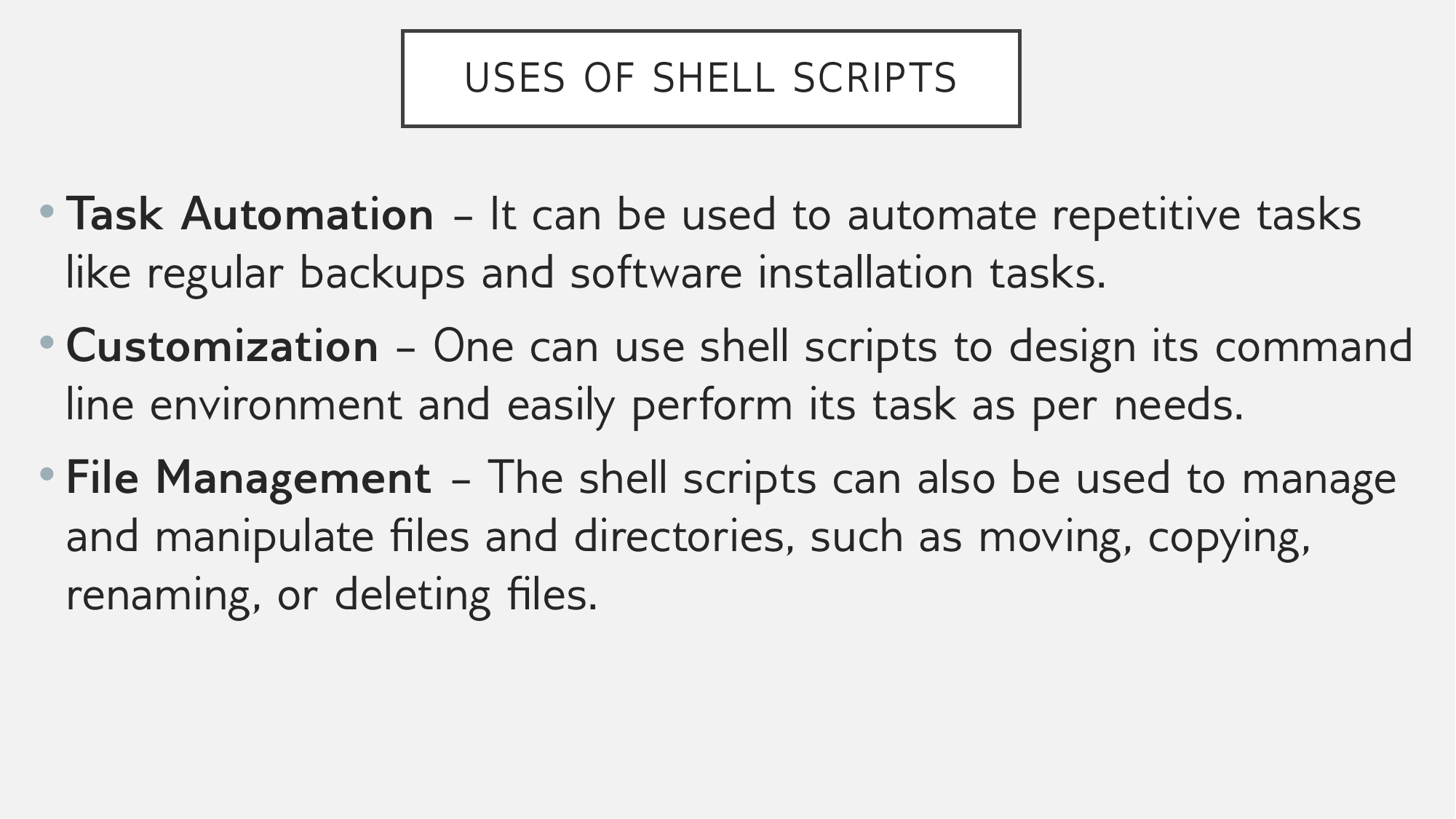

# Uses of Shell Scripts
Task Automation – It can be used to automate repetitive tasks like regular backups and software installation tasks.
Customization – One can use shell scripts to design its command line environment and easily perform its task as per needs.
File Management – The shell scripts can also be used to manage and manipulate files and directories, such as moving, copying, renaming, or deleting files.